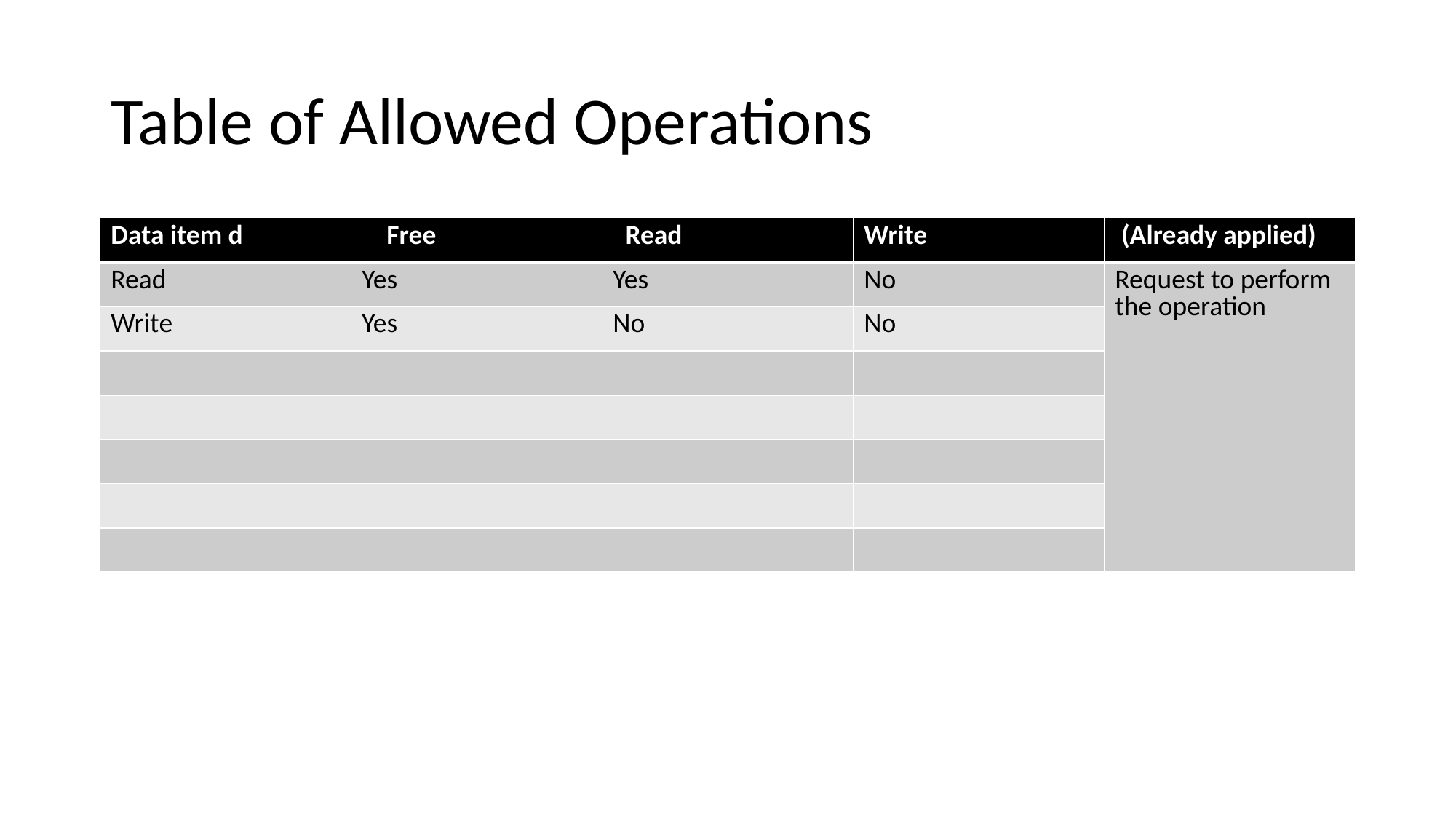

# Table of Allowed Operations
| Data item d | Free | Read | Write | (Already applied) |
| --- | --- | --- | --- | --- |
| Read | Yes | Yes | No | Request to perform the operation |
| Write | Yes | No | No |  |
|  |  |  |  |  |
|  |  |  |  |  |
|  |  |  |  |  |
|  |  |  |  |  |
|  |  |  |  |  |